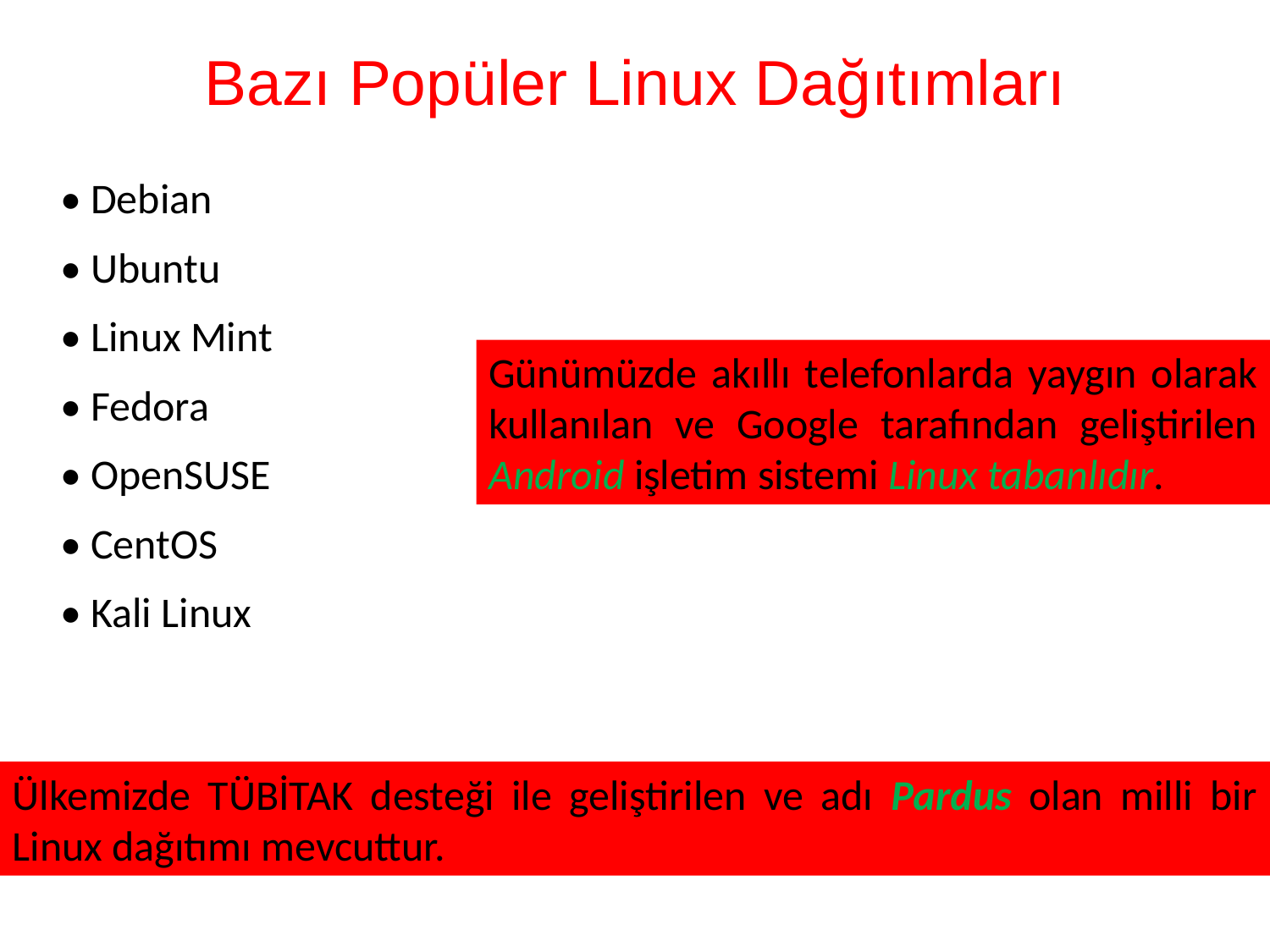

# Bazı Popüler Linux Dağıtımları
• Debian
• Ubuntu
• Linux Mint
• Fedora
• OpenSUSE
• CentOS
• Kali Linux
Günümüzde akıllı telefonlarda yaygın olarak kullanılan ve Google tarafından geliştirilen Android işletim sistemi Linux tabanlıdır.

Ülkemizde TÜBİTAK desteği ile geliştirilen ve adı Pardus olan milli bir Linux dağıtımı mevcuttur.